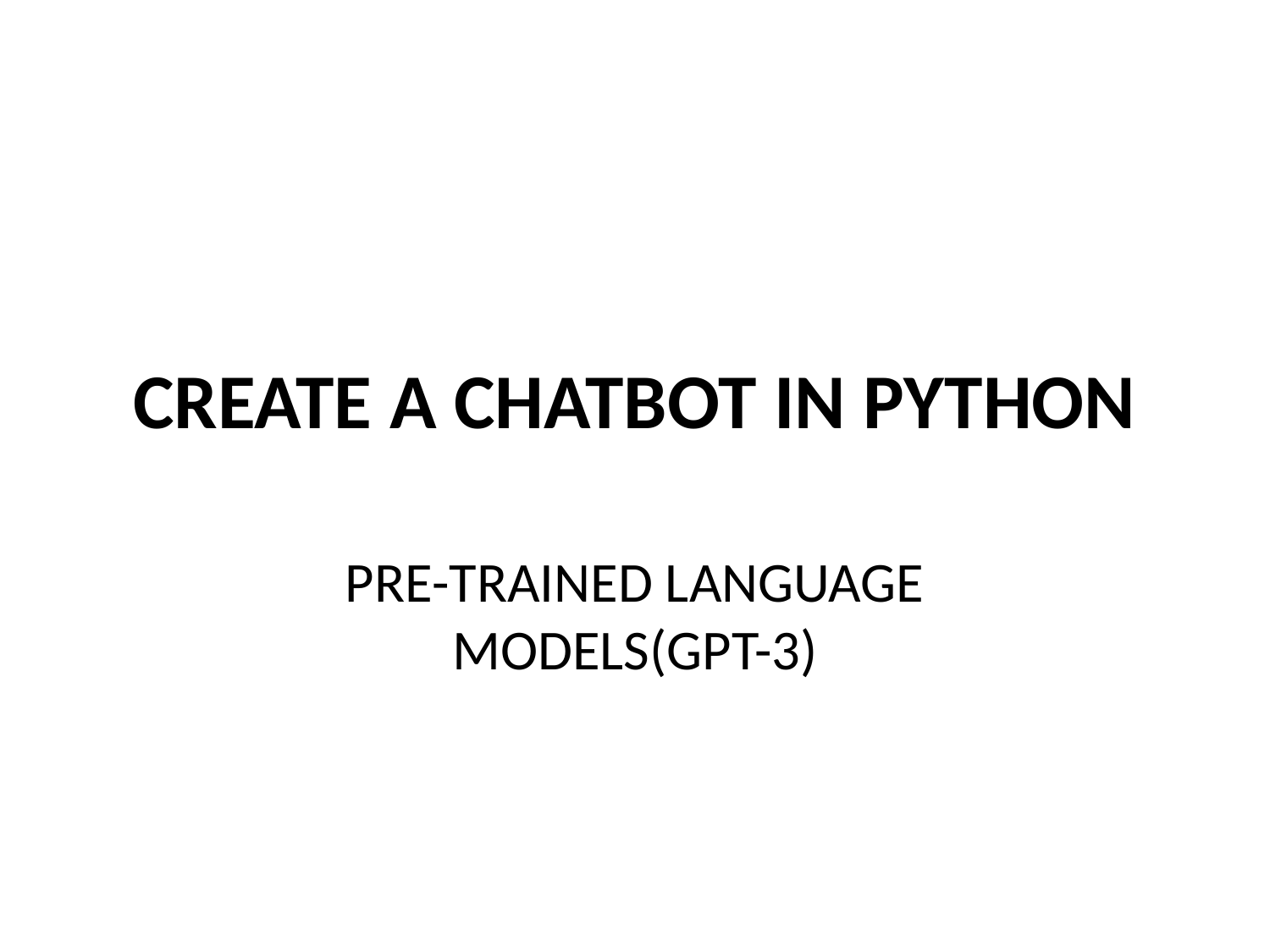

# CREATE A CHATBOT IN PYTHON
PRE-TRAINED LANGUAGE MODELS(GPT-3)